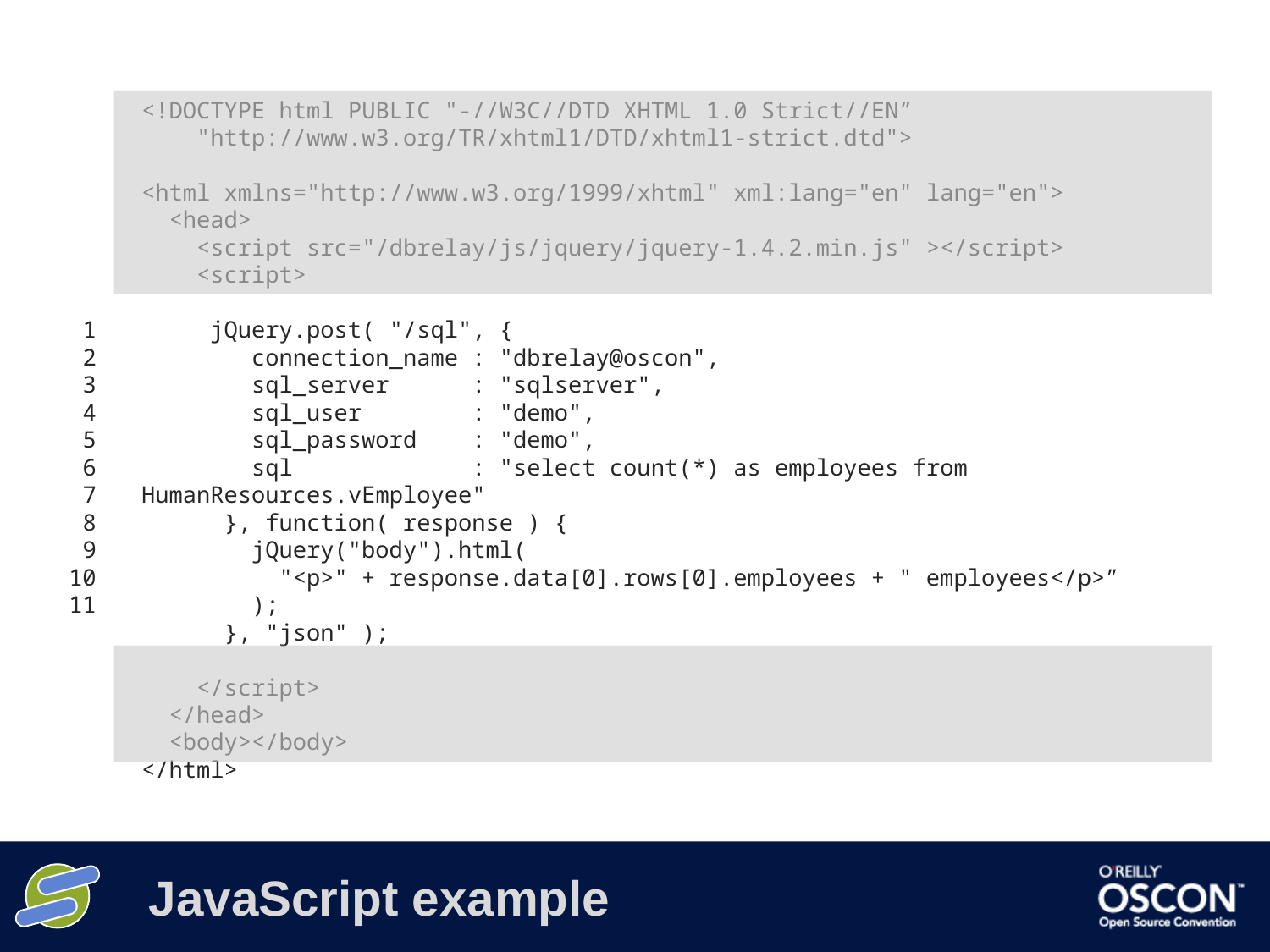

1
2
3
4
5
6
7
8
9
10
11
<!DOCTYPE html PUBLIC "-//W3C//DTD XHTML 1.0 Strict//EN”
    "http://www.w3.org/TR/xhtml1/DTD/xhtml1-strict.dtd">

<html xmlns="http://www.w3.org/1999/xhtml" xml:lang="en" lang="en">
  <head>
    <script src="/dbrelay/js/jquery/jquery-1.4.2.min.js" ></script>
    <script>

     jQuery.post( "/sql", {
        connection_name : "dbrelay@oscon",
        sql_server      : "sqlserver",
        sql_user        : "demo",
        sql_password    : "demo",
        sql             : "select count(*) as employees from HumanResources.vEmployee"
      }, function( response ) {
        jQuery("body").html(
          "<p>" + response.data[0].rows[0].employees + " employees</p>”
        );
      }, "json" );

    </script>
  </head>
  <body></body>
</html>

# JavaScript example